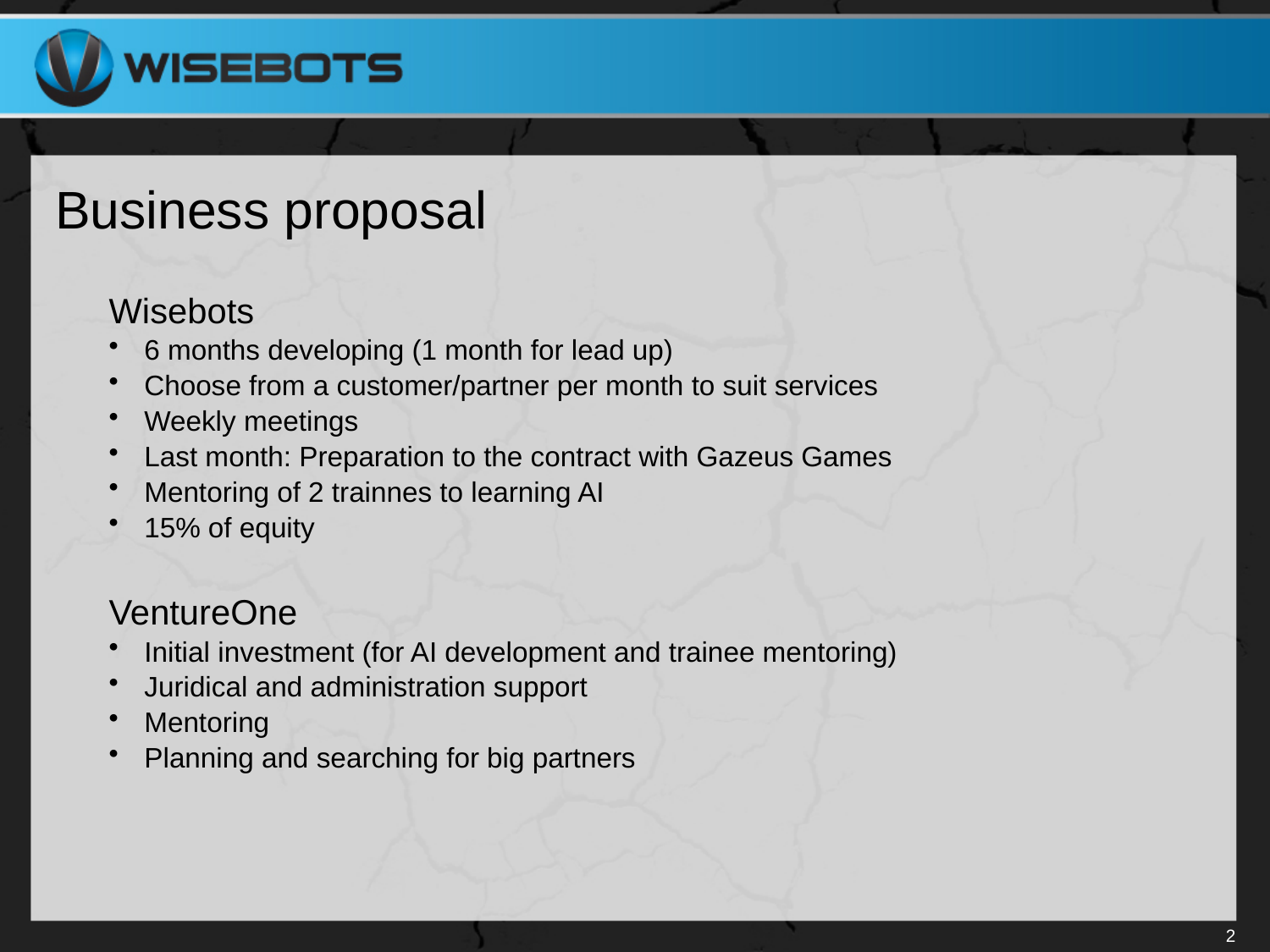

# Business proposal
Wisebots
6 months developing (1 month for lead up)
Choose from a customer/partner per month to suit services
Weekly meetings
Last month: Preparation to the contract with Gazeus Games
Mentoring of 2 trainnes to learning AI
15% of equity

VentureOne
Initial investment (for AI development and trainee mentoring)
Juridical and administration support
Mentoring
Planning and searching for big partners

2